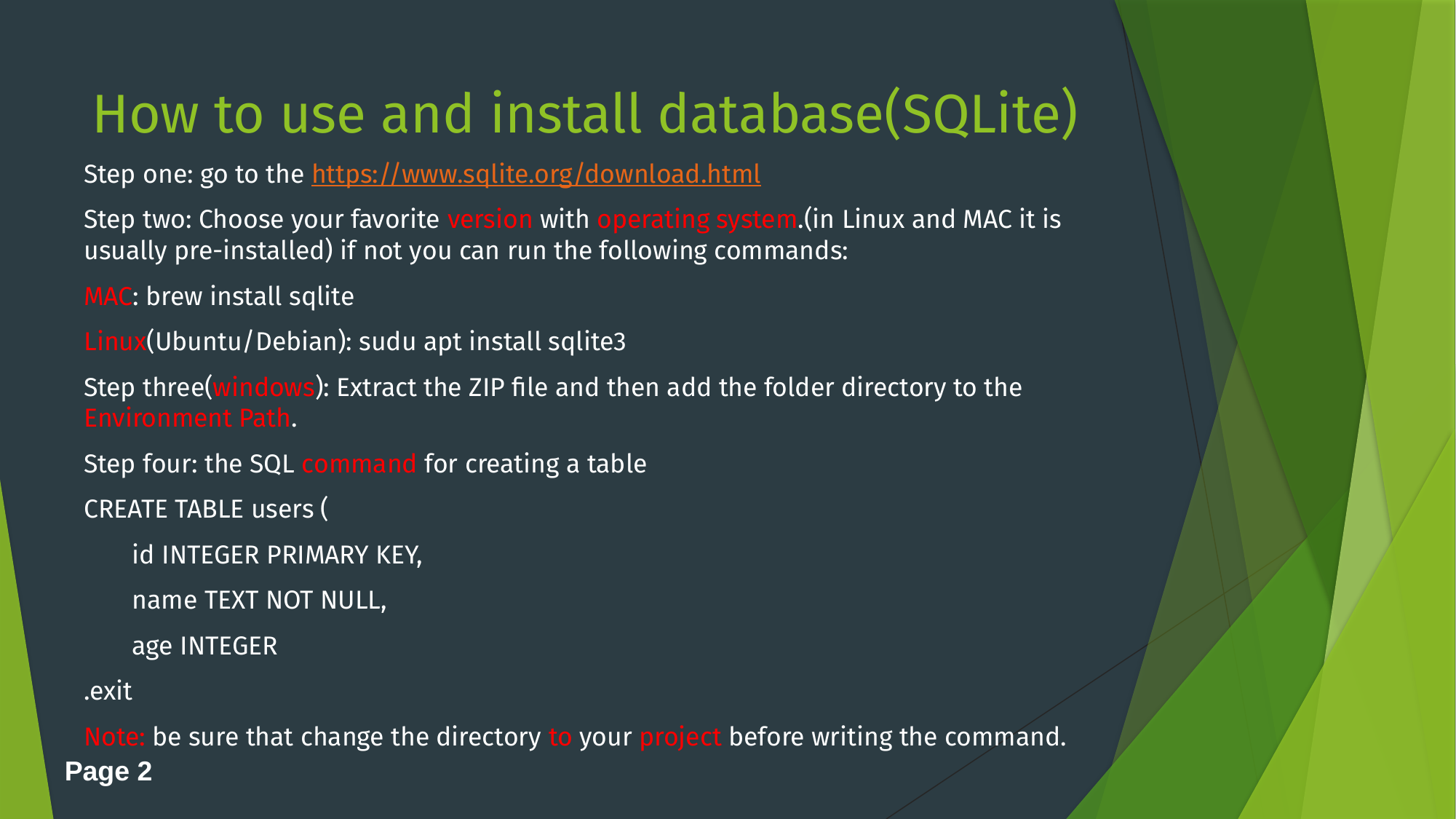

# How to use and install database(SQLite)
Step one: go to the https://www.sqlite.org/download.html
Step two: Choose your favorite version with operating system.(in Linux and MAC it is usually pre-installed) if not you can run the following commands:
MAC: brew install sqlite
Linux(Ubuntu/Debian): sudu apt install sqlite3
Step three(windows): Extract the ZIP file and then add the folder directory to the Environment Path.
Step four: the SQL command for creating a table
CREATE TABLE users (
       id INTEGER PRIMARY KEY,
       name TEXT NOT NULL,
       age INTEGER
.exit
Note: be sure that change the directory to your project before writing the command.
Page 2